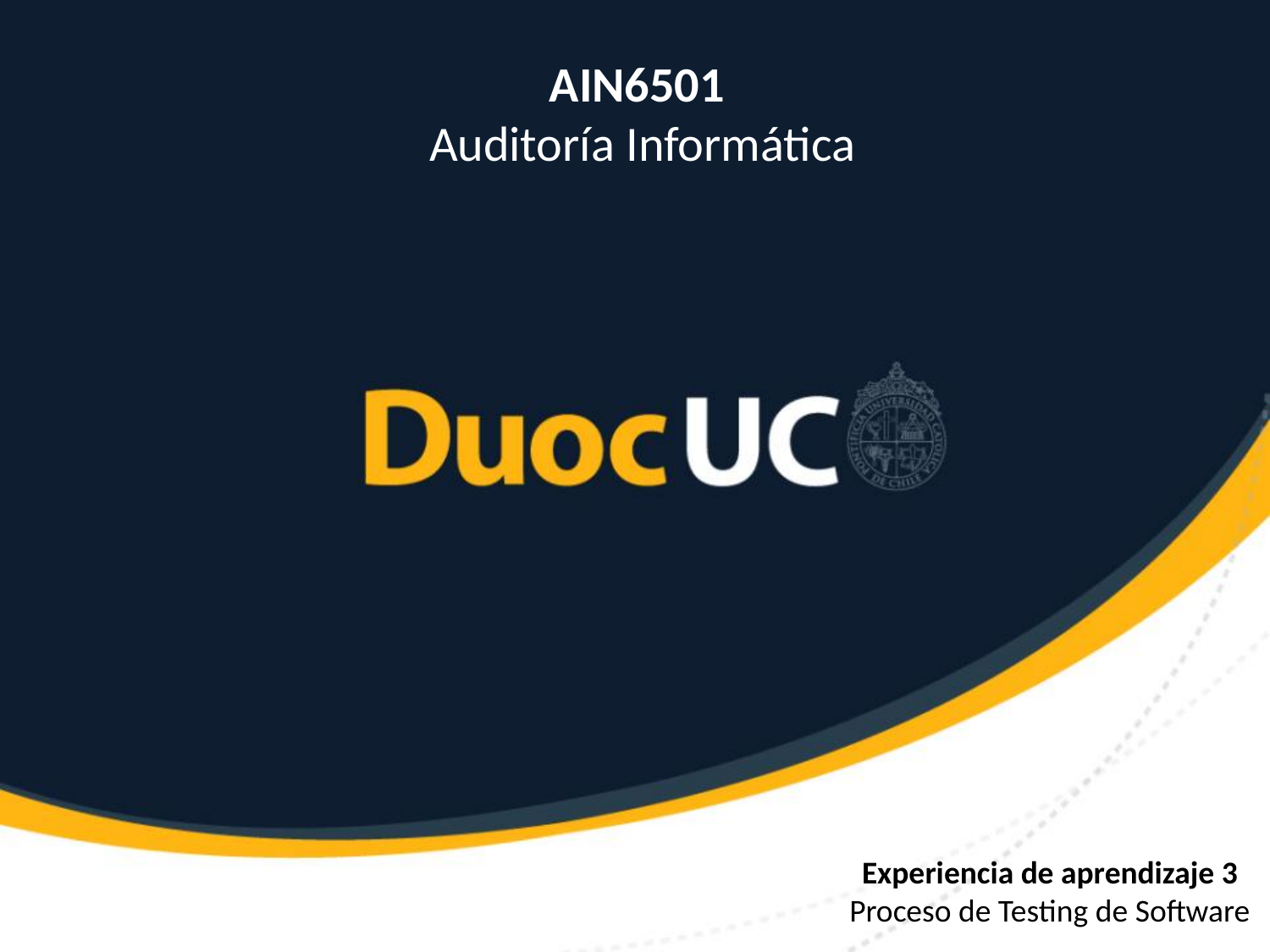

AIN6501
Auditoría Informática
Experiencia de aprendizaje 3
Proceso de Testing de Software